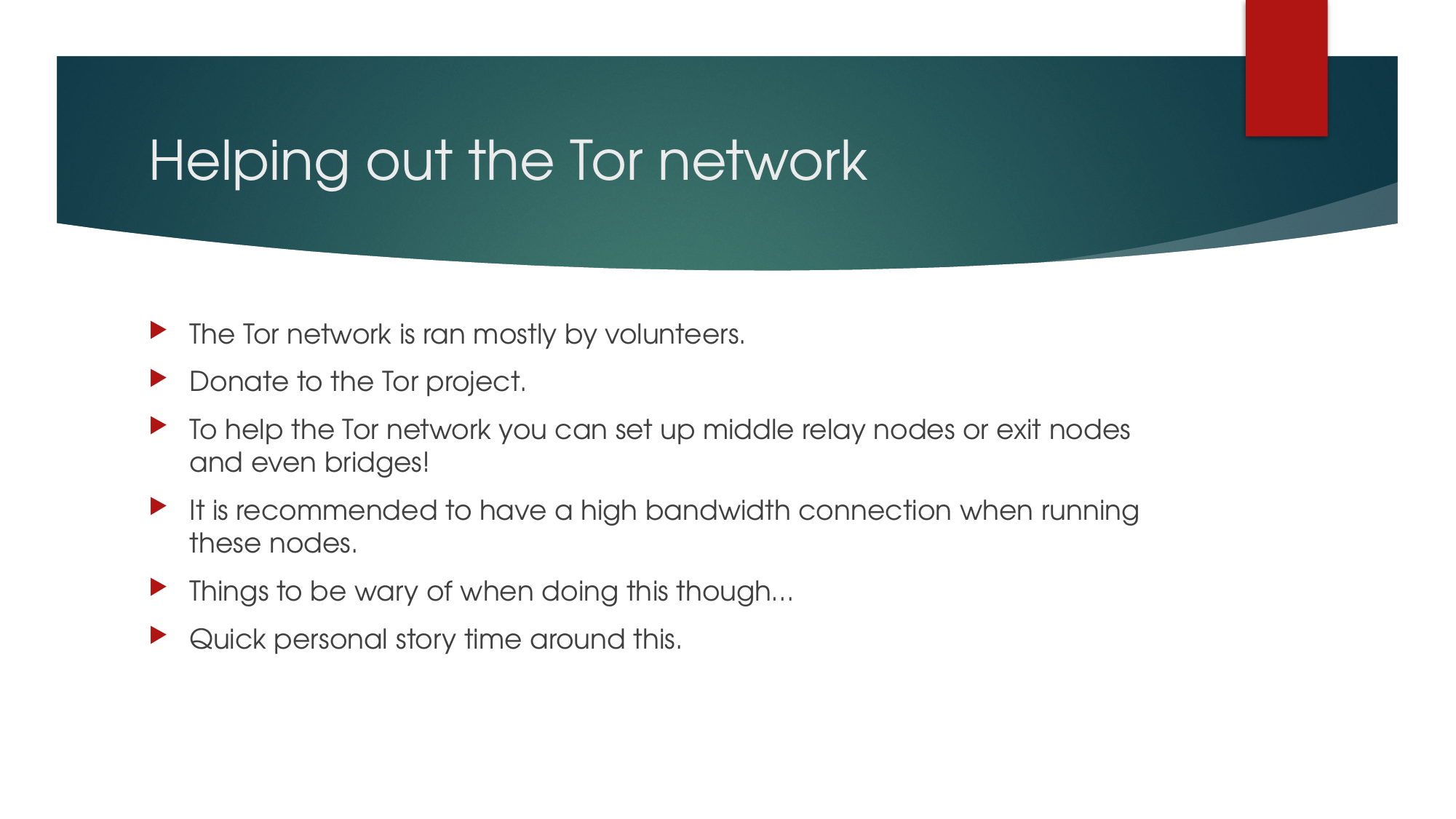

# Helping out the Tor network
The Tor network is ran mostly by volunteers.
Donate to the Tor project.
To help the Tor network you can set up middle relay nodes or exit nodes and even bridges!
It is recommended to have a high bandwidth connection when running these nodes.
Things to be wary of when doing this though…
Quick personal story time around this.